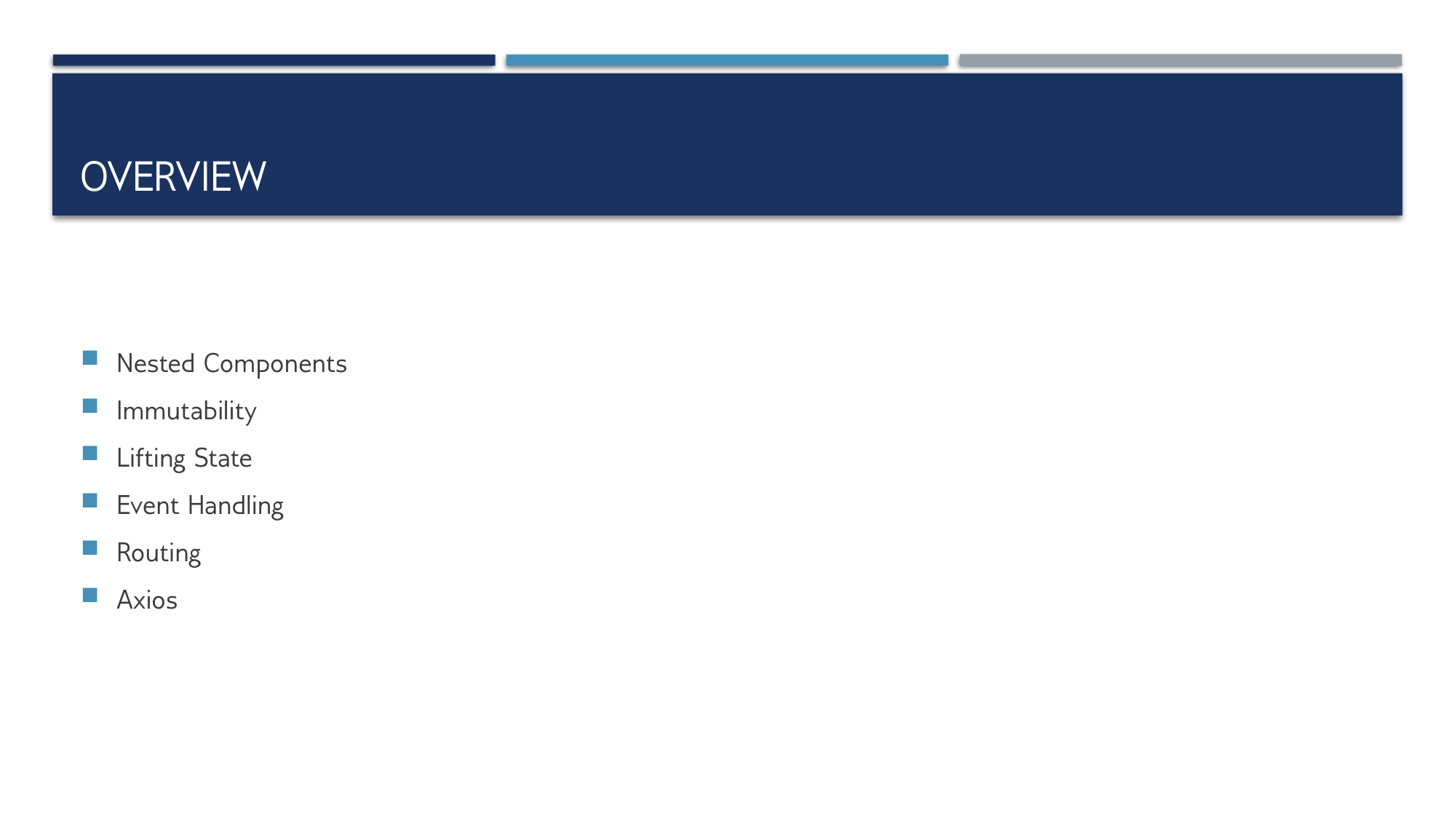

# Overview
Nested Components
Immutability
Lifting State
Event Handling
Routing
Axios